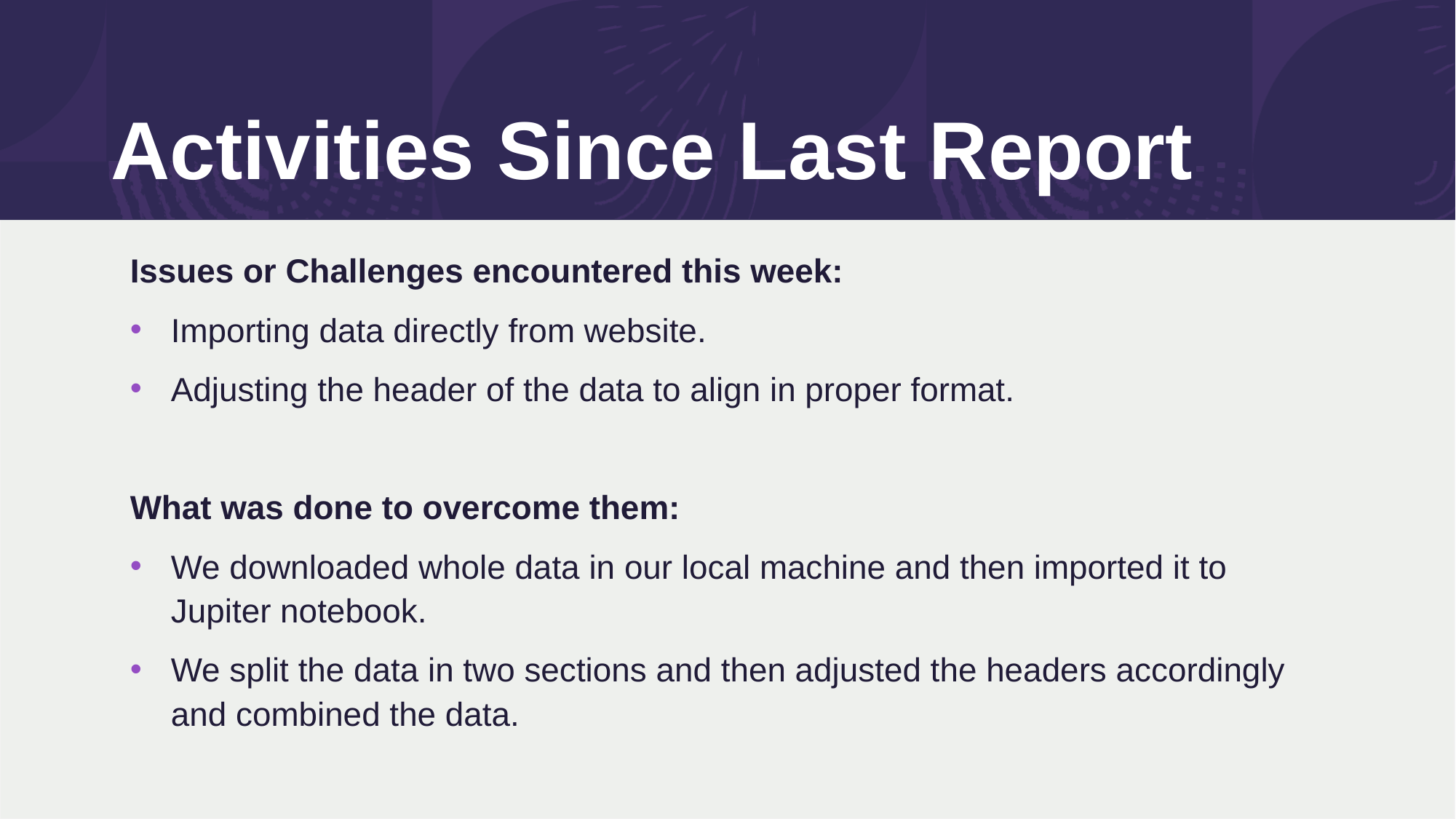

# Activities Since Last Report
Issues or Challenges encountered this week:
Importing data directly from website.
Adjusting the header of the data to align in proper format.

What was done to overcome them:
We downloaded whole data in our local machine and then imported it to Jupiter notebook.
We split the data in two sections and then adjusted the headers accordingly and combined the data.